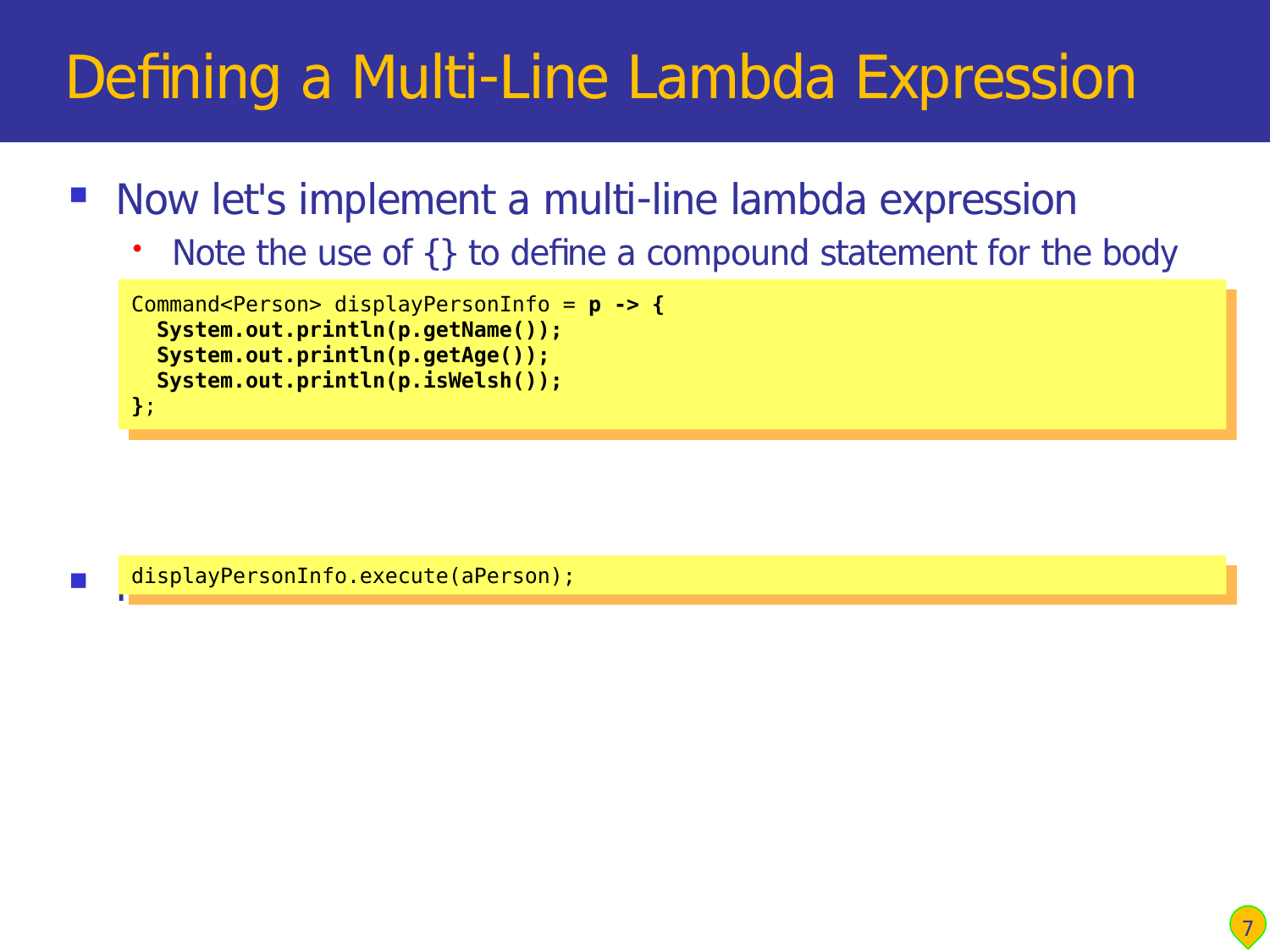

# Defining a Multi-Line Lambda Expression
Now let's implement a multi-line lambda expression
Note the use of {} to define a compound statement for the body

Here's a call:

Command<Person> displayPersonInfo = p -> {
  System.out.println(p.getName());
  System.out.println(p.getAge());
  System.out.println(p.isWelsh());
};
displayPersonInfo.execute(aPerson);
7